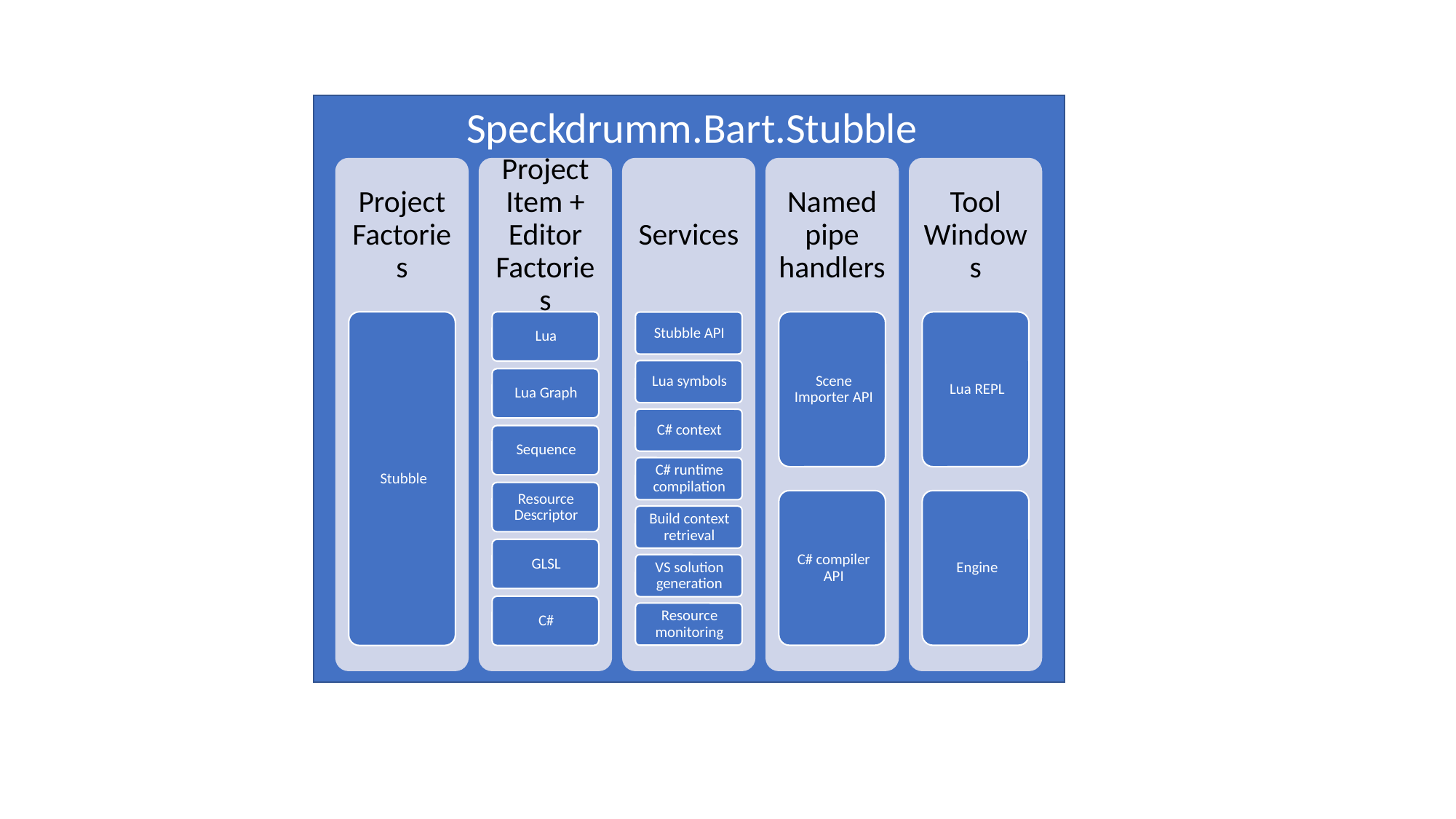

Speckdrumm.Bart.Stubble

Project Factories
Stubble
Project Item + Editor Factories
Lua
Lua Graph
Sequence
Resource Descriptor
GLSL
C#
Services
Stubble API
Lua symbols
C# context
C# runtime compilation
Build context retrieval
VS solution generation
Resource monitoring
Named pipe handlers
Scene Importer API
C# compiler API
Tool Windows
Lua REPL
Engine